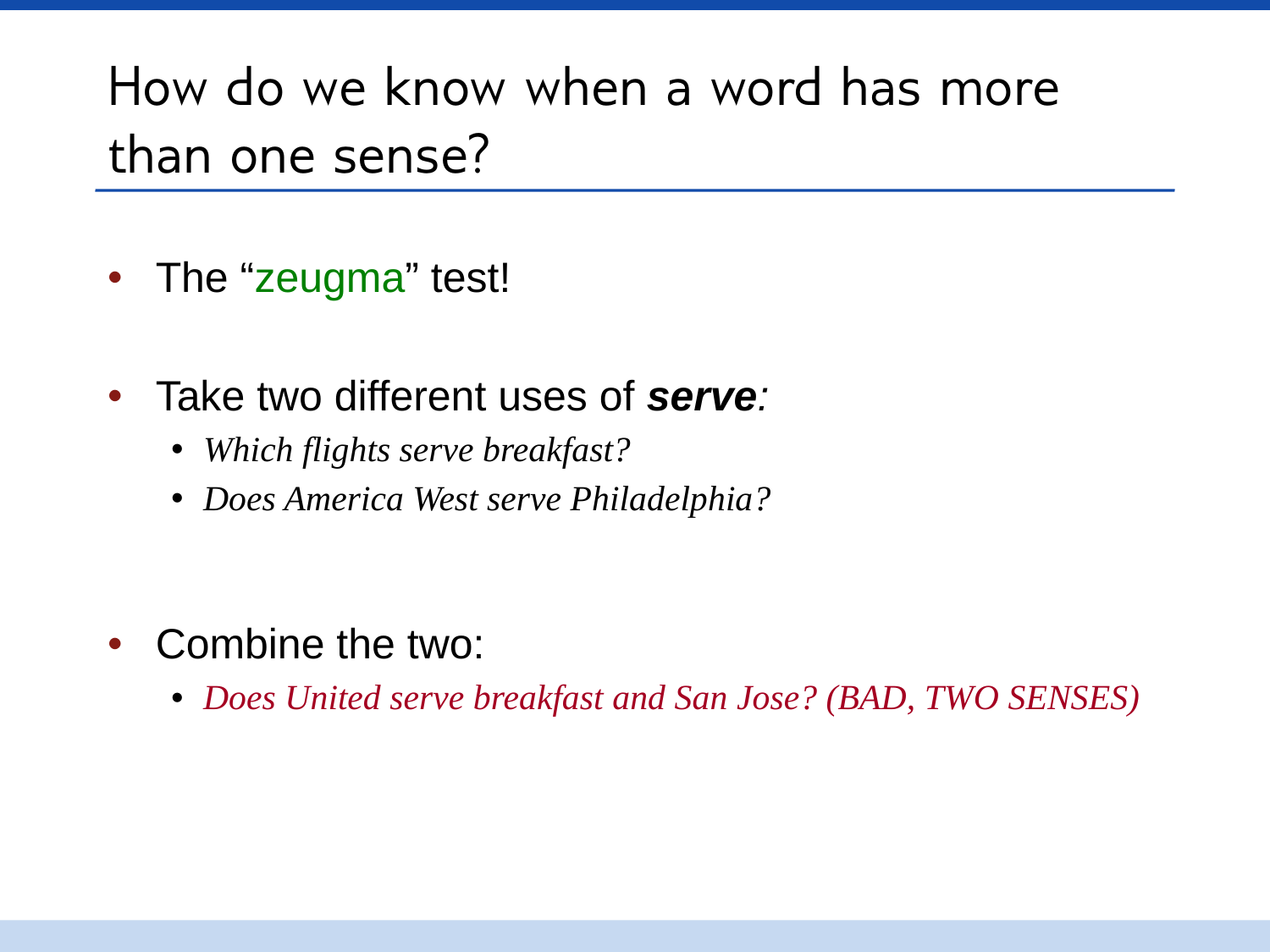

# How do we know when a word has more than one sense?
The “zeugma” test!

Take two different uses of serve:
Which flights serve breakfast?
Does America West serve Philadelphia?

Combine the two:
Does United serve breakfast and San Jose? (BAD, TWO SENSES)